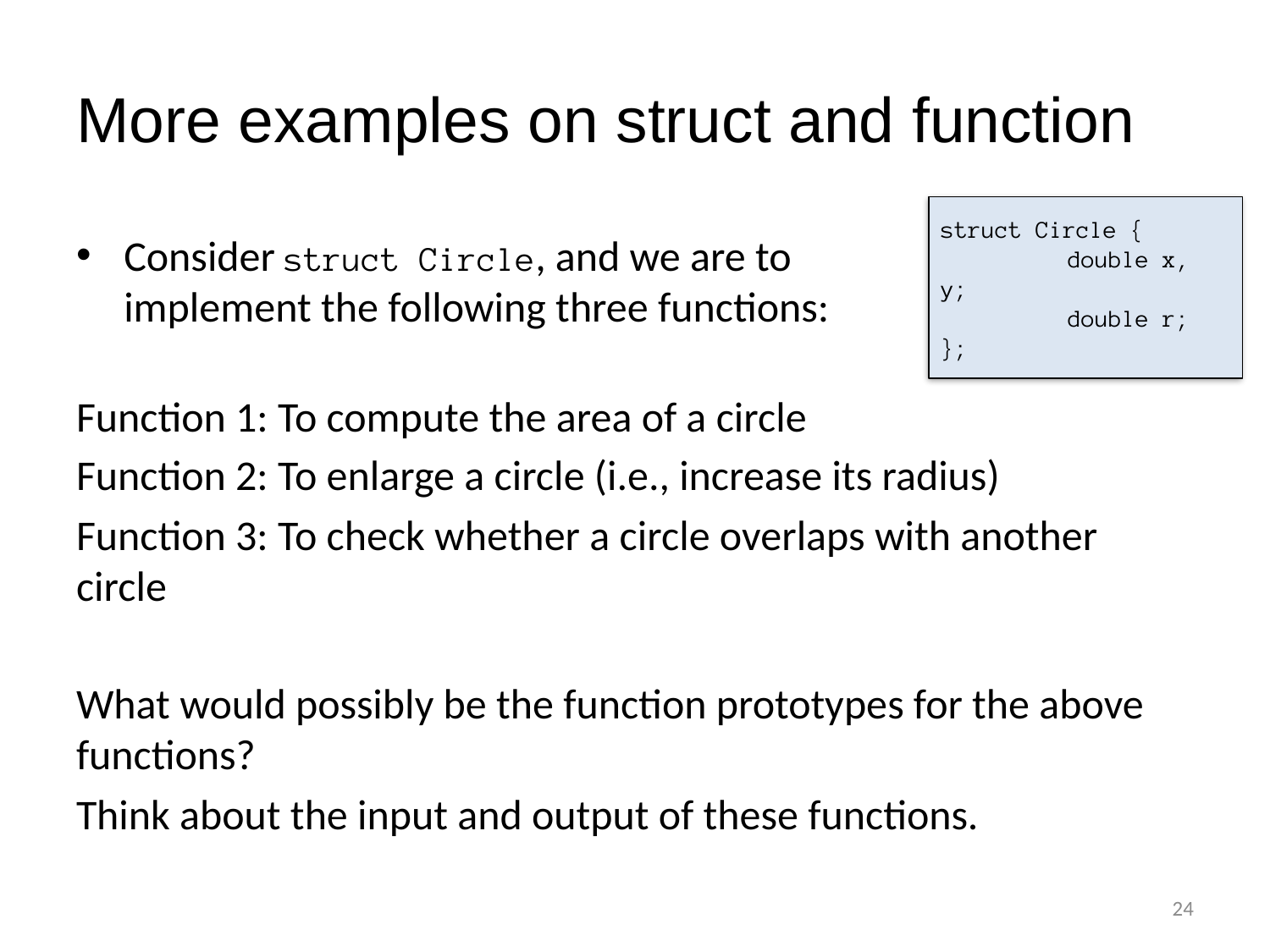

# More examples on struct and function
struct Circle {
	double x, y;
	double r;
};
Consider struct Circle, and we are to
implement the following three functions:
Function 1: To compute the area of a circle
Function 2: To enlarge a circle (i.e., increase its radius)
Function 3: To check whether a circle overlaps with another circle

What would possibly be the function prototypes for the above functions?
Think about the input and output of these functions.
24